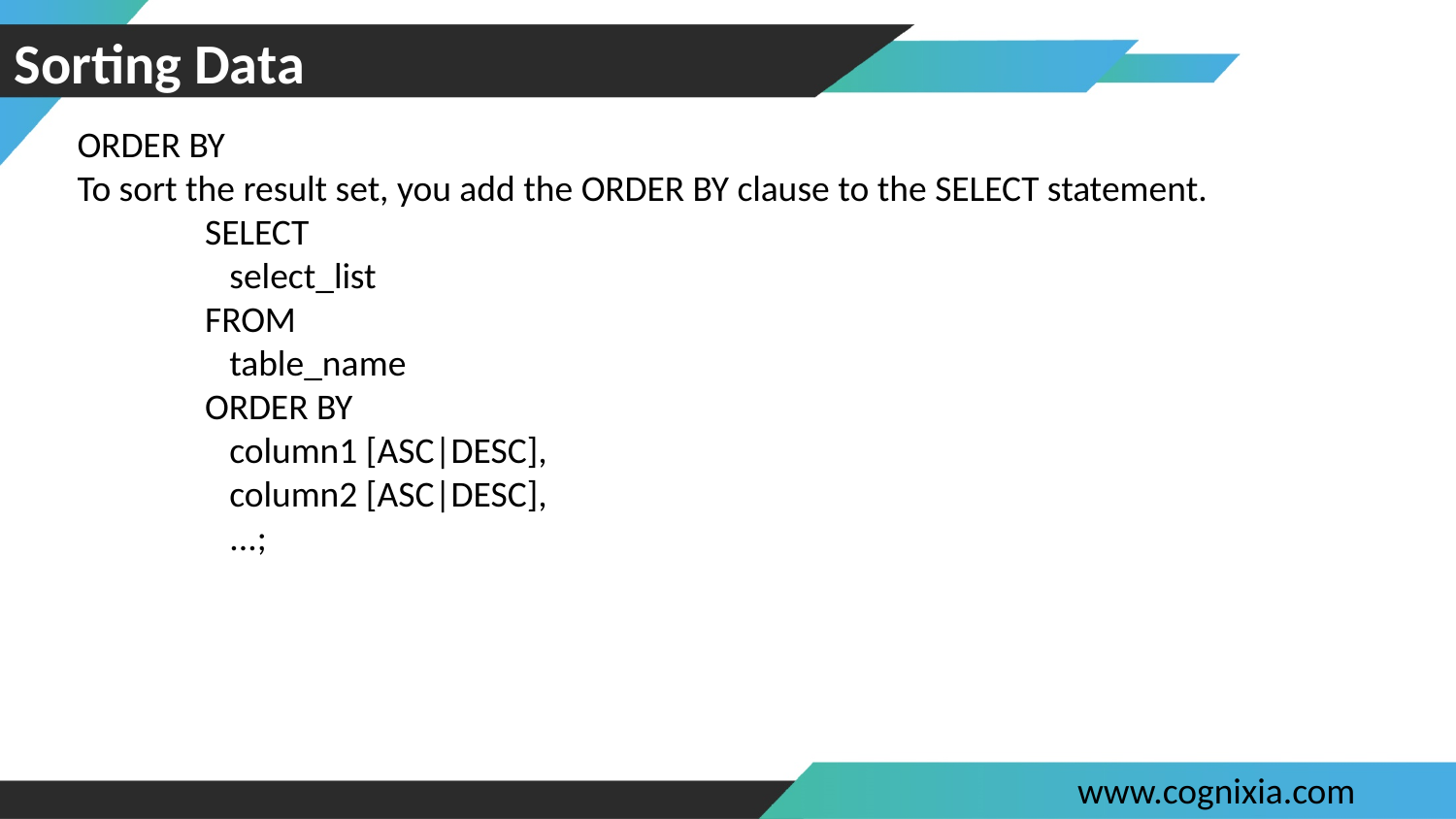

# Sorting Data
ORDER BY
To sort the result set, you add the ORDER BY clause to the SELECT statement.
SELECT
   select_list
FROM
   table_name
ORDER BY
   column1 [ASC|DESC],
   column2 [ASC|DESC],
   ...;